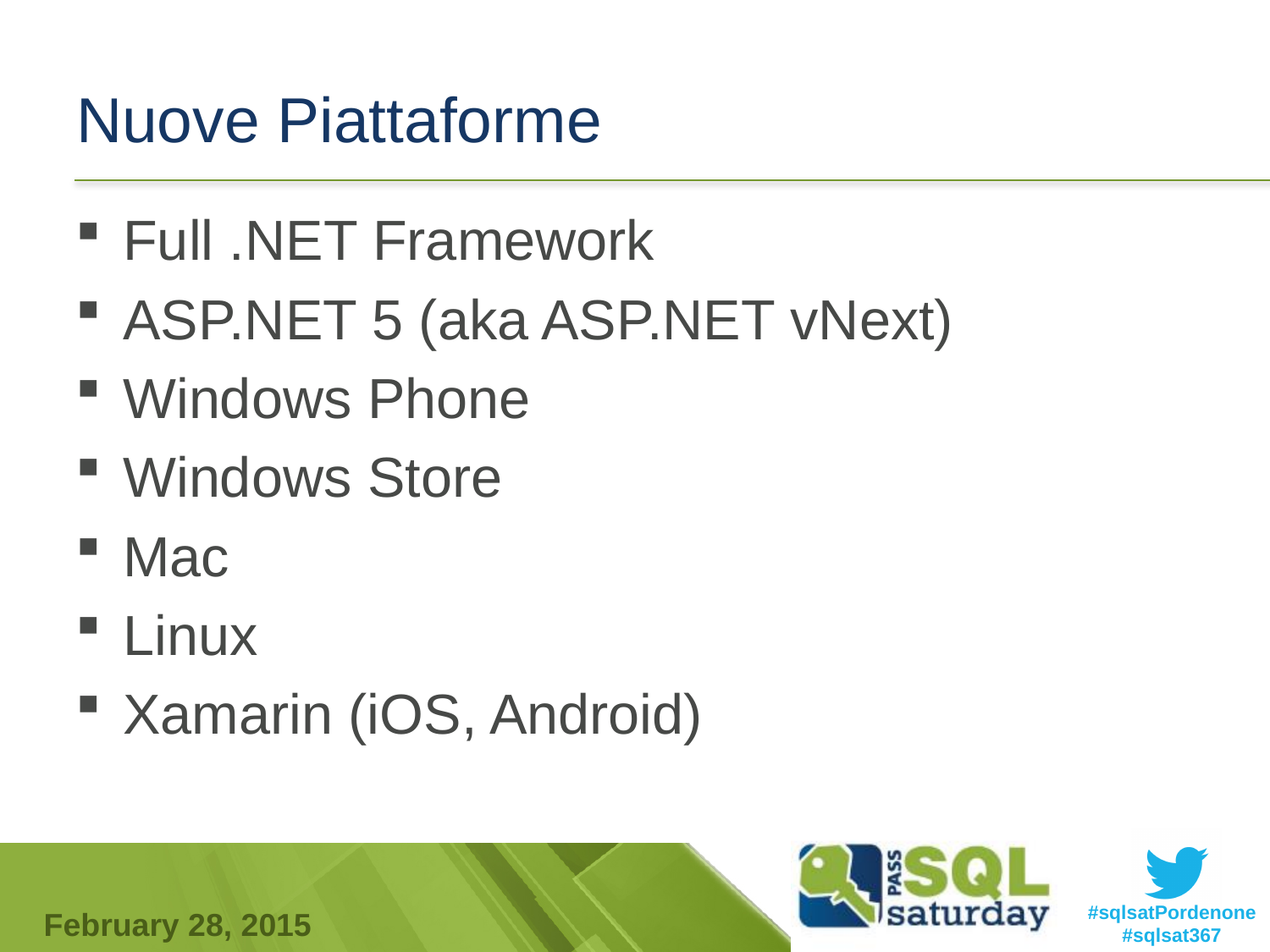

# Nuove Piattaforme
Full .NET Framework
ASP.NET 5 (aka ASP.NET vNext)
Windows Phone
Windows Store
Mac
Linux
Xamarin (iOS, Android)